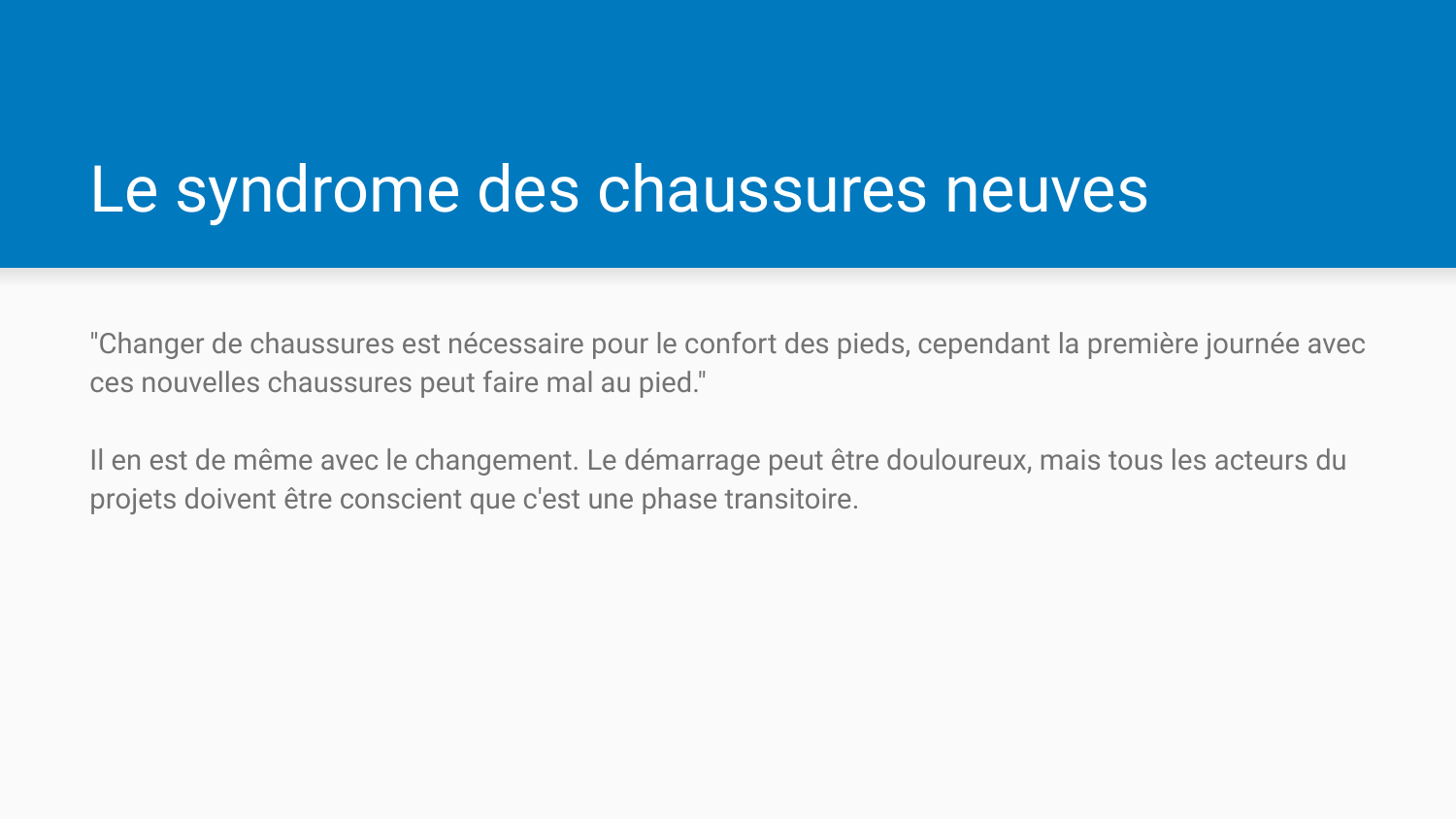

# Le syndrome des chaussures neuves
"Changer de chaussures est nécessaire pour le confort des pieds, cependant la première journée avec ces nouvelles chaussures peut faire mal au pied."

Il en est de même avec le changement. Le démarrage peut être douloureux, mais tous les acteurs du projets doivent être conscient que c'est une phase transitoire.